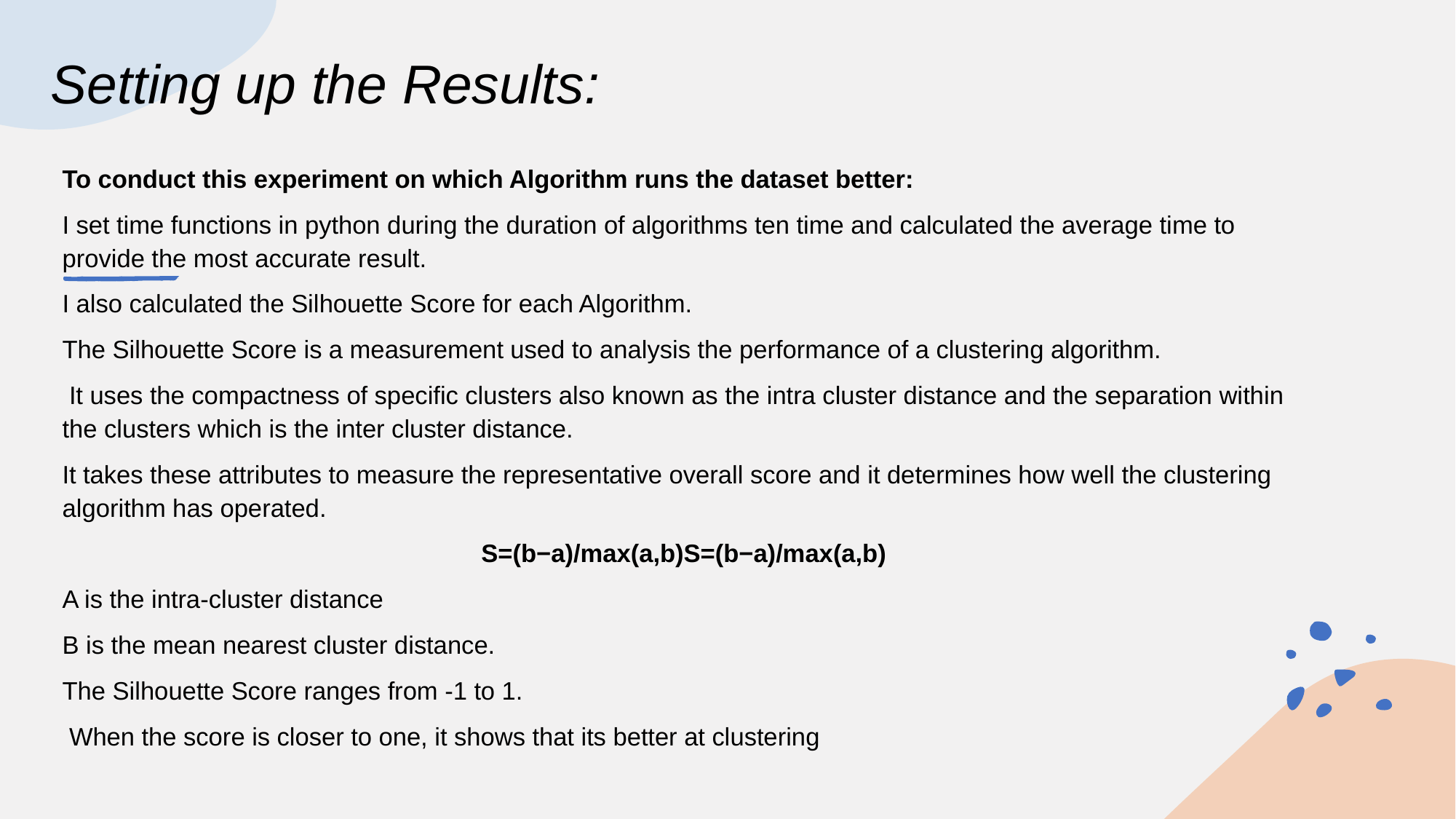

# Setting up the Results:
To conduct this experiment on which Algorithm runs the dataset better:
I set time functions in python during the duration of algorithms ten time and calculated the average time to provide the most accurate result.
I also calculated the Silhouette Score for each Algorithm.
The Silhouette Score is a measurement used to analysis the performance of a clustering algorithm.
 It uses the compactness of specific clusters also known as the intra cluster distance and the separation within the clusters which is the inter cluster distance.
It takes these attributes to measure the representative overall score and it determines how well the clustering algorithm has operated.
S=(b−a)/max(a,b)S=(b−a)/max(a,b)
A is the intra-cluster distance
B is the mean nearest cluster distance.
The Silhouette Score ranges from -1 to 1.
 When the score is closer to one, it shows that its better at clustering